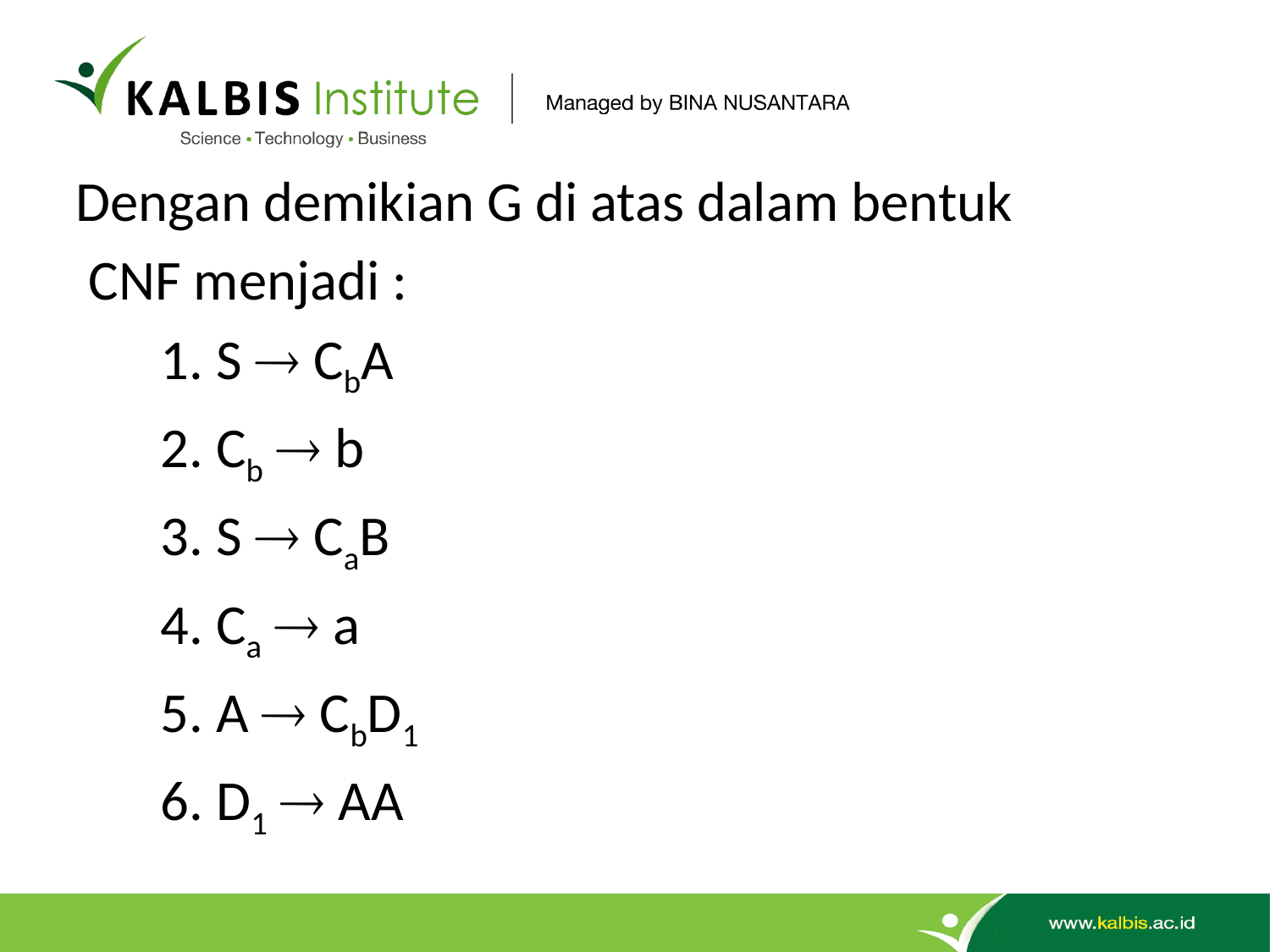

#
Dengan demikian G di atas dalam bentuk
 CNF menjadi :
	1. S → CbA
	2. Cb → b
	3. S → CaB
	4. Ca → a
	5. A → CbD1
	6. D1 → AA